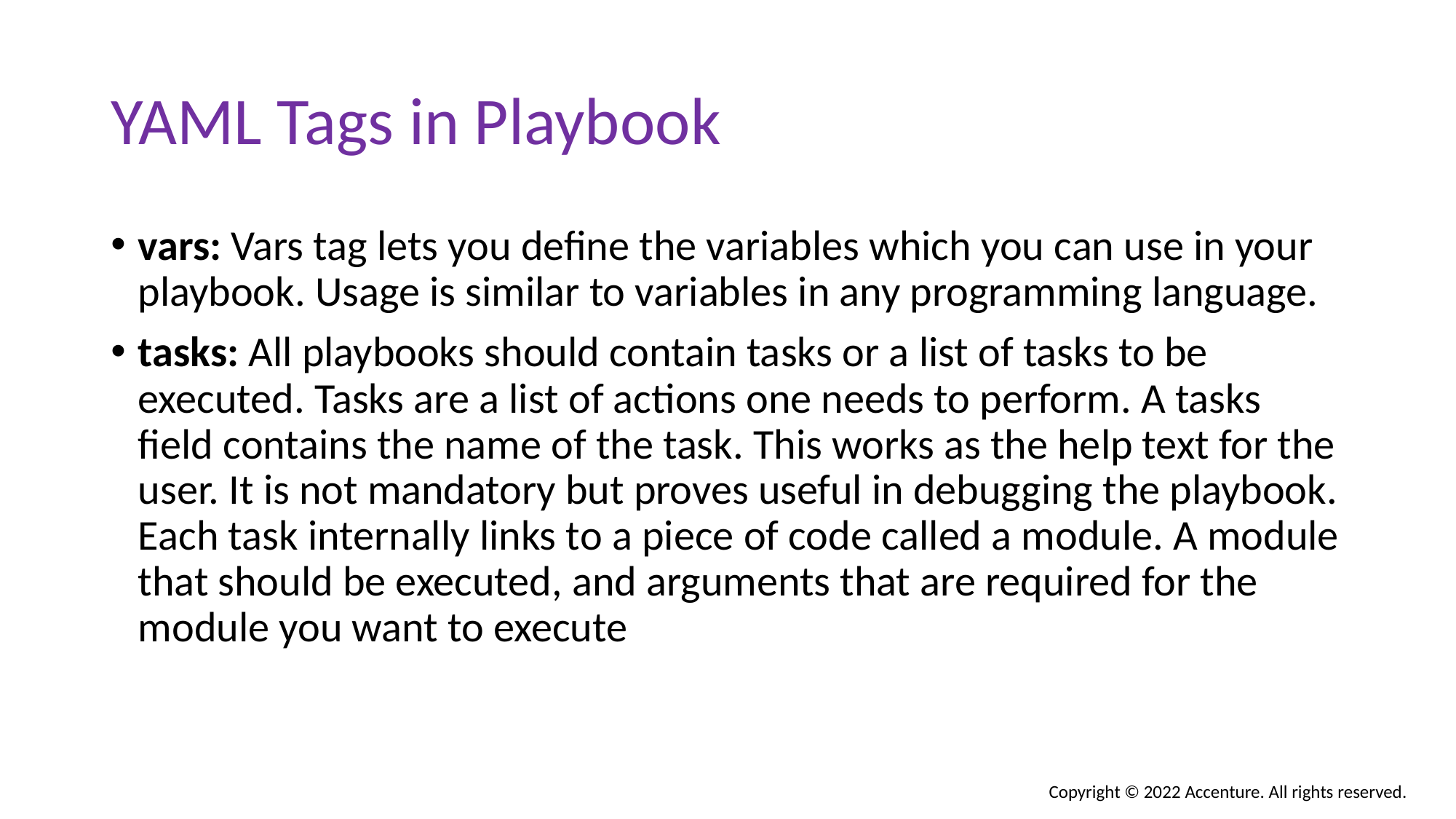

# YAML Tags in Playbook
vars: Vars tag lets you define the variables which you can use in your playbook. Usage is similar to variables in any programming language.
tasks: All playbooks should contain tasks or a list of tasks to be executed. Tasks are a list of actions one needs to perform. A tasks field contains the name of the task. This works as the help text for the user. It is not mandatory but proves useful in debugging the playbook. Each task internally links to a piece of code called a module. A module that should be executed, and arguments that are required for the module you want to execute
Copyright © 2022 Accenture. All rights reserved.